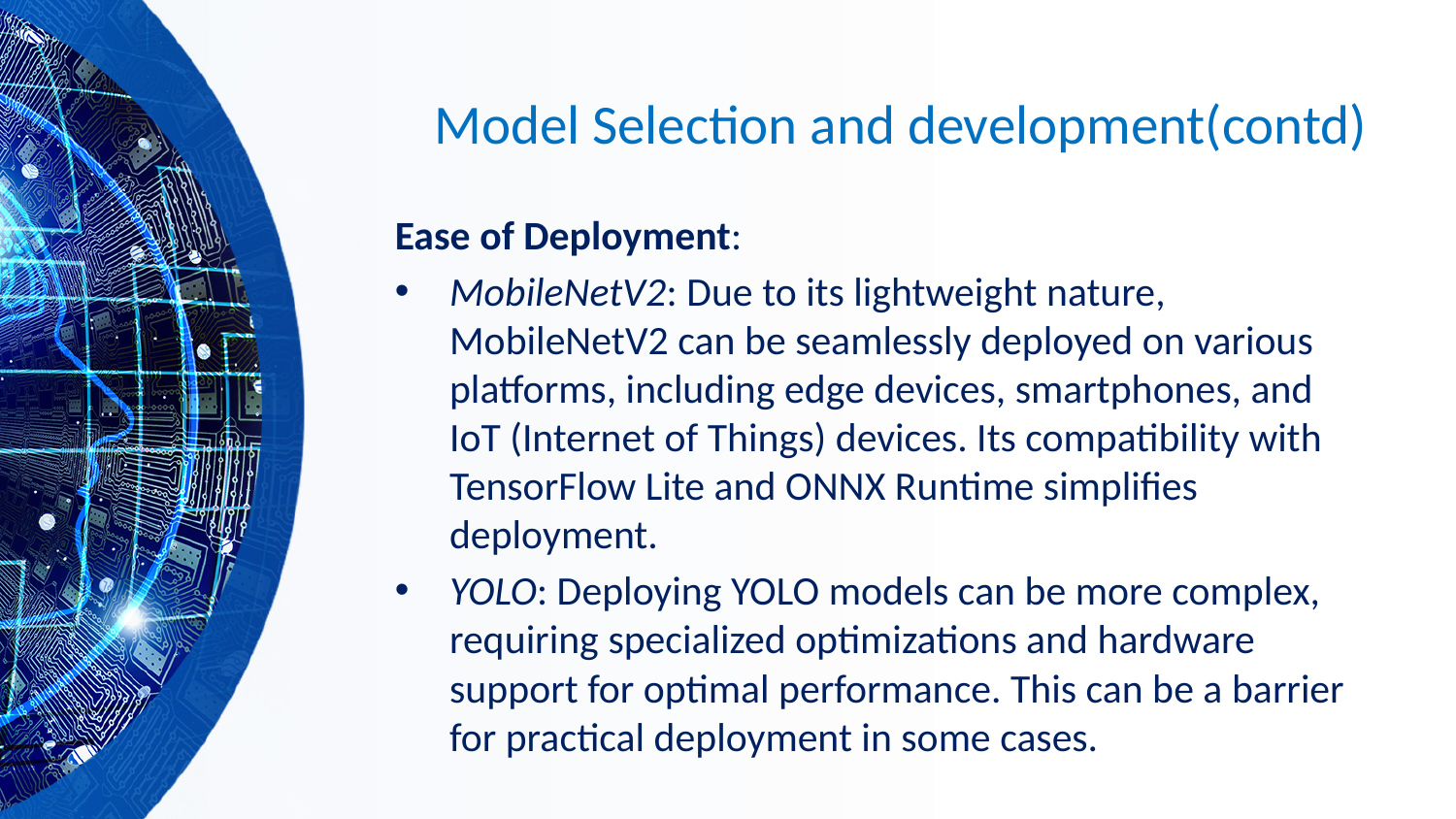

# Model Selection and development(contd)
Ease of Deployment:
MobileNetV2: Due to its lightweight nature, MobileNetV2 can be seamlessly deployed on various platforms, including edge devices, smartphones, and IoT (Internet of Things) devices. Its compatibility with TensorFlow Lite and ONNX Runtime simplifies deployment.
YOLO: Deploying YOLO models can be more complex, requiring specialized optimizations and hardware support for optimal performance. This can be a barrier for practical deployment in some cases.